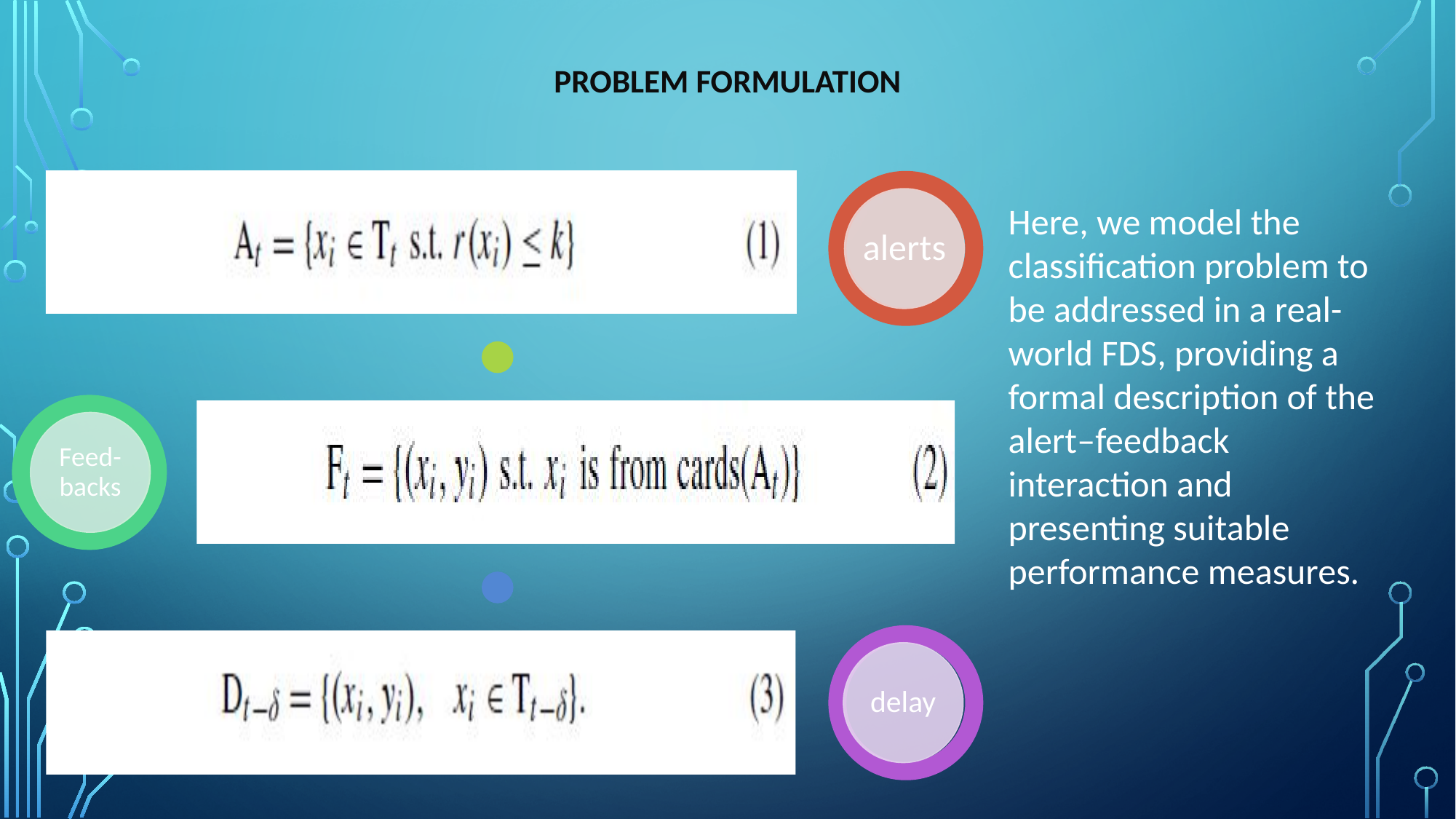

# PROBLEM FORMULATION
alerts
Feed-backs
delay
Here, we model the classification problem to be addressed in a real-world FDS, providing a formal description of the alert–feedback interaction and presenting suitable performance measures.